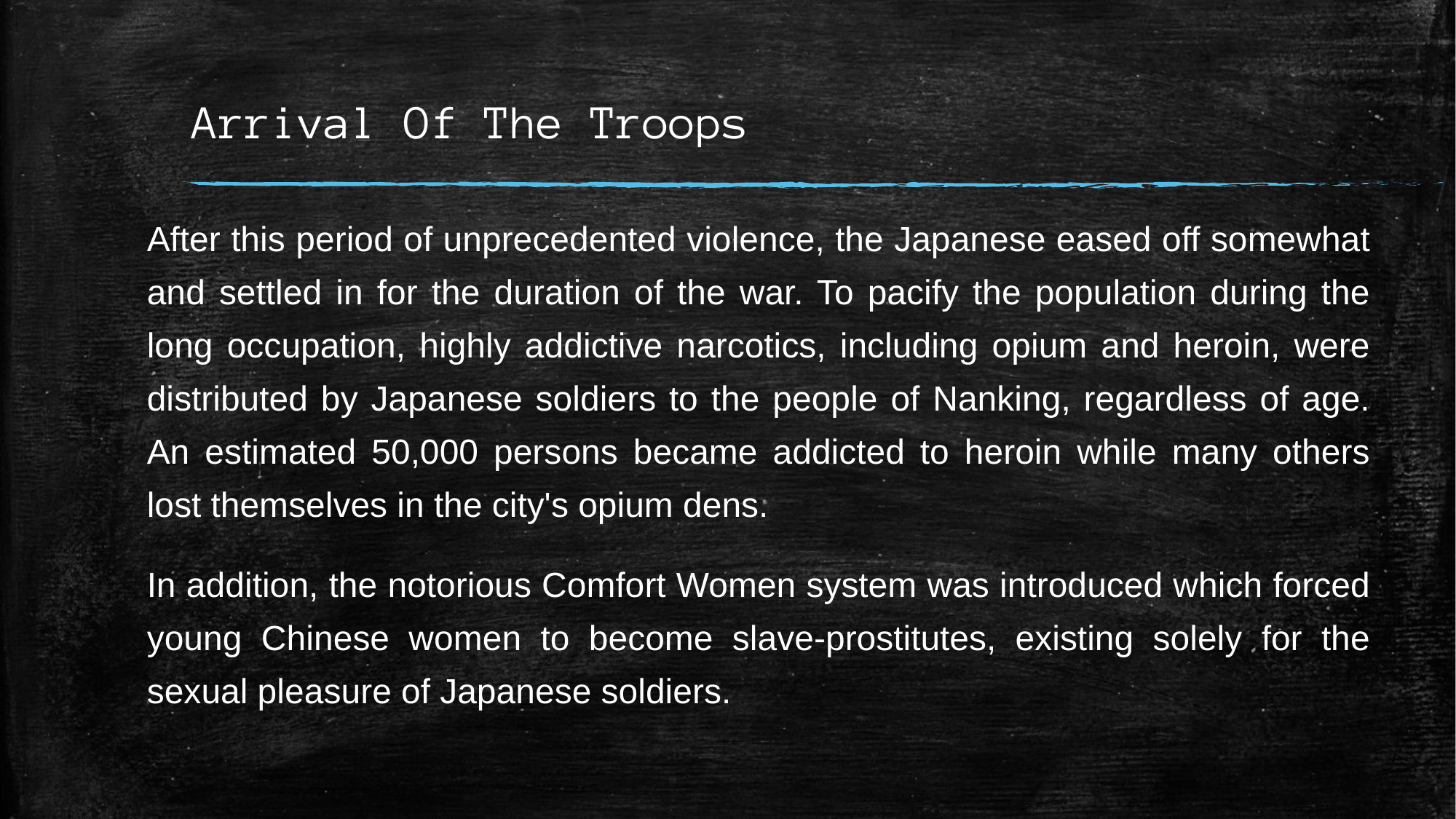

# Arrival Of The Troops
After this period of unprecedented violence, the Japanese eased off somewhat and settled in for the duration of the war. To pacify the population during the long occupation, highly addictive narcotics, including opium and heroin, were distributed by Japanese soldiers to the people of Nanking, regardless of age. An estimated 50,000 persons became addicted to heroin while many others lost themselves in the city's opium dens.
In addition, the notorious Comfort Women system was introduced which forced young Chinese women to become slave-prostitutes, existing solely for the sexual pleasure of Japanese soldiers.